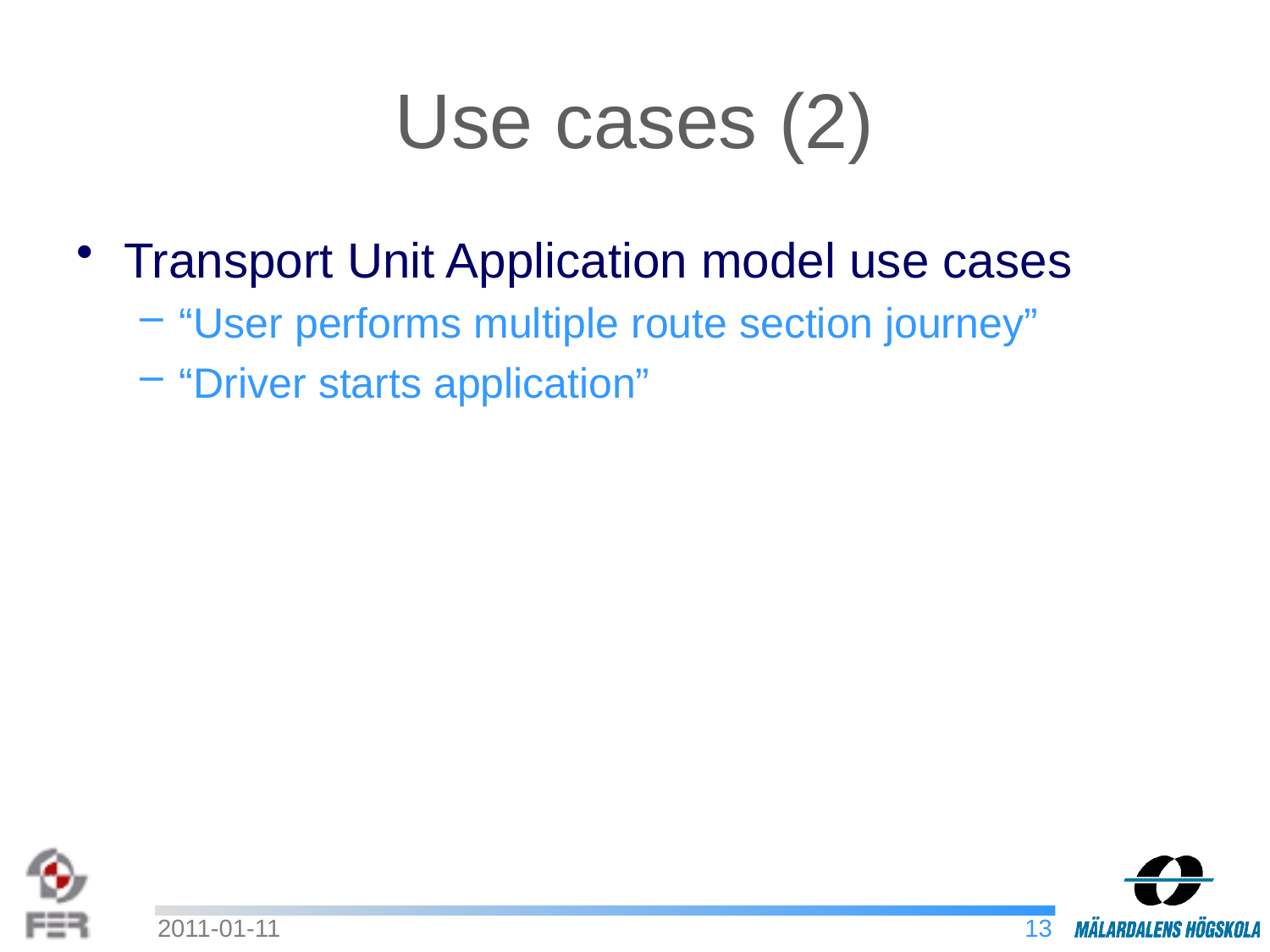

# Use cases (2)
Transport Unit Application model use cases
“User performs multiple route section journey”
“Driver starts application”
2011-01-11
13